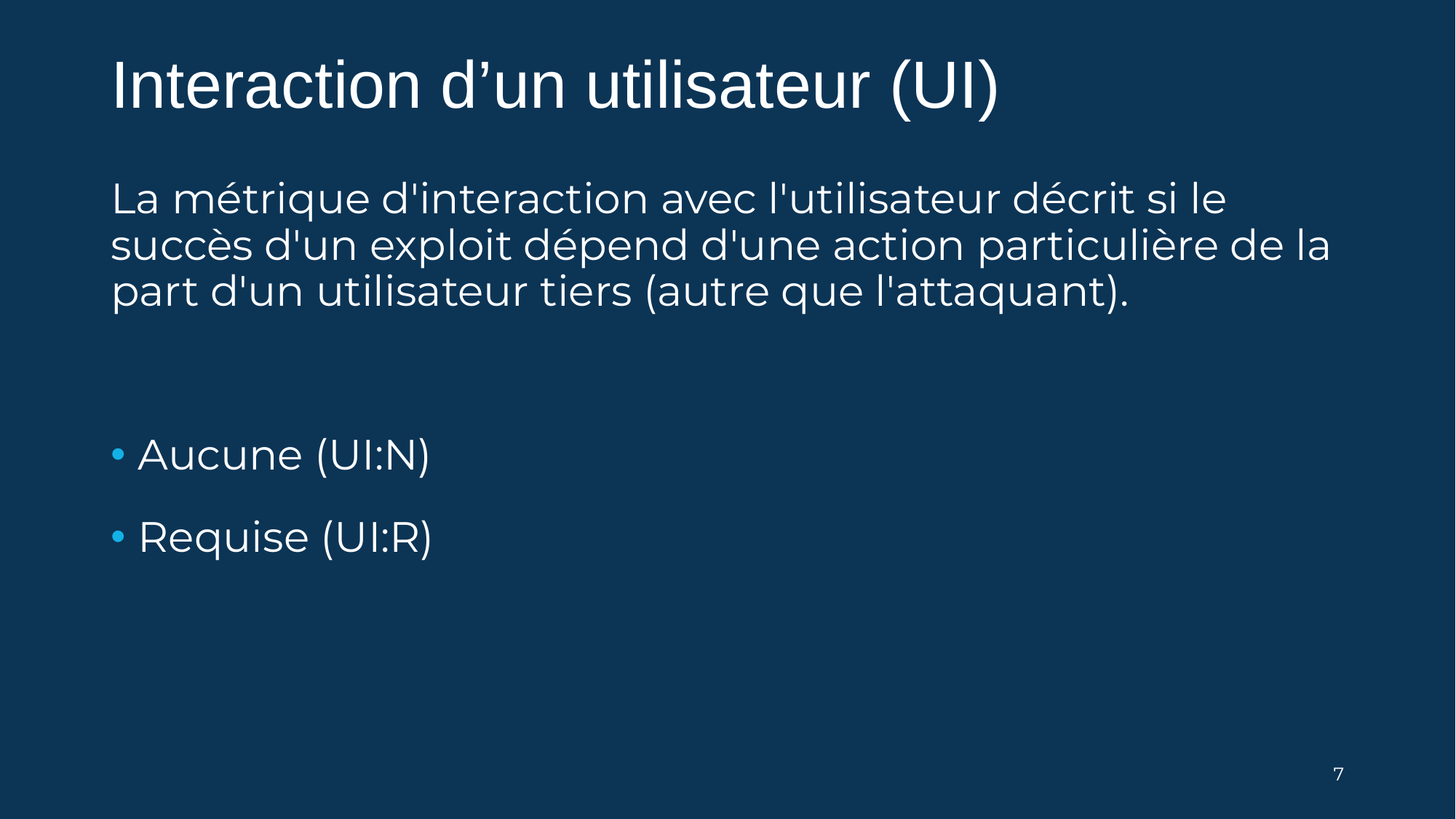

# Interaction d’un utilisateur (UI)
La métrique d'interaction avec l'utilisateur décrit si le succès d'un exploit dépend d'une action particulière de la part d'un utilisateur tiers (autre que l'attaquant).

Aucune (UI:N)
Requise (UI:R)
7